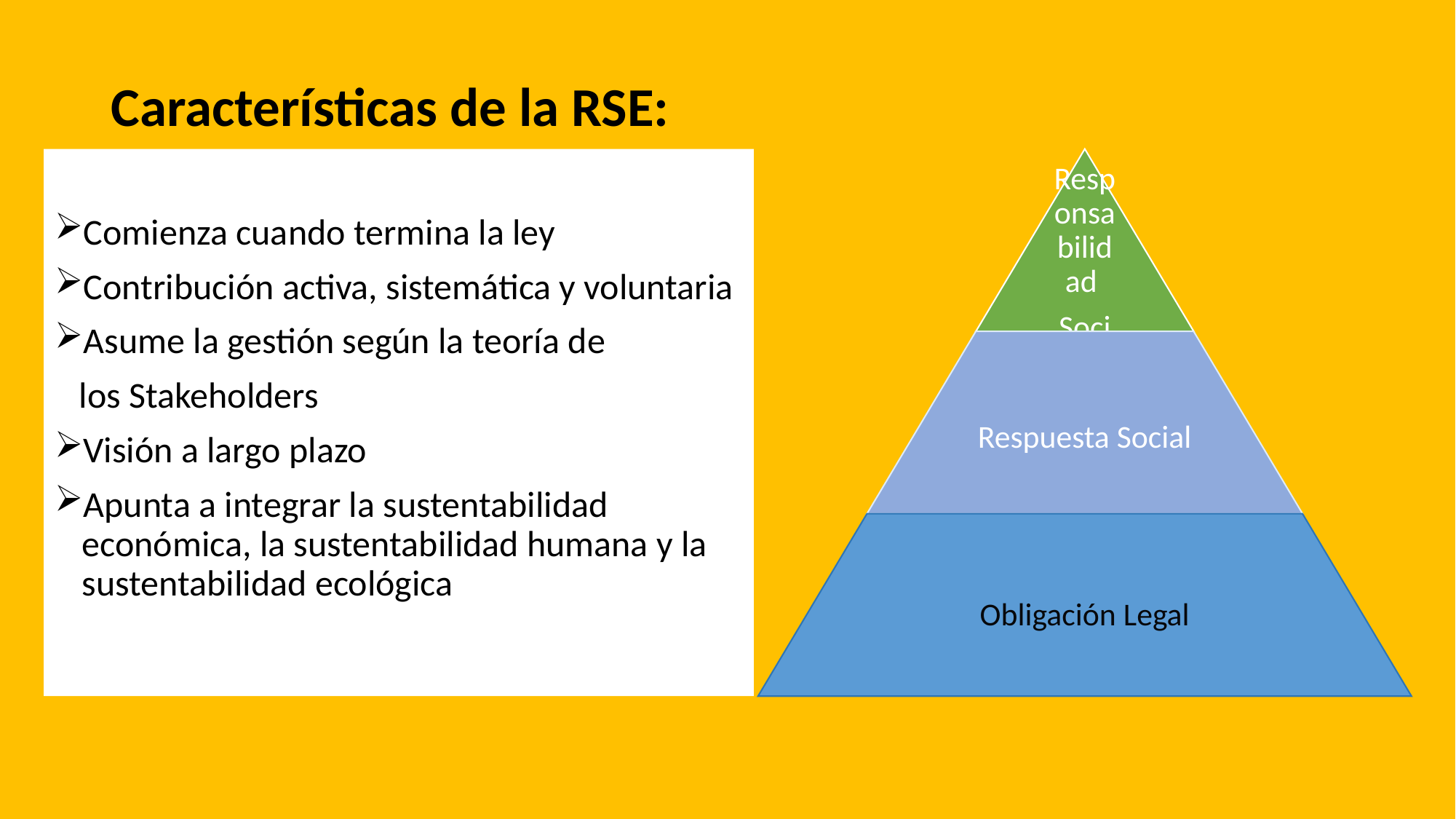

# Características de la RSE:
Responsabilidad
Social
Respuesta Social
Obligación Legal

Comienza cuando termina la ley
Contribución activa, sistemática y voluntaria
Asume la gestión según la teoría de
   los Stakeholders
Visión a largo plazo
Apunta a integrar la sustentabilidad económica, la sustentabilidad humana y la  sustentabilidad ecológica